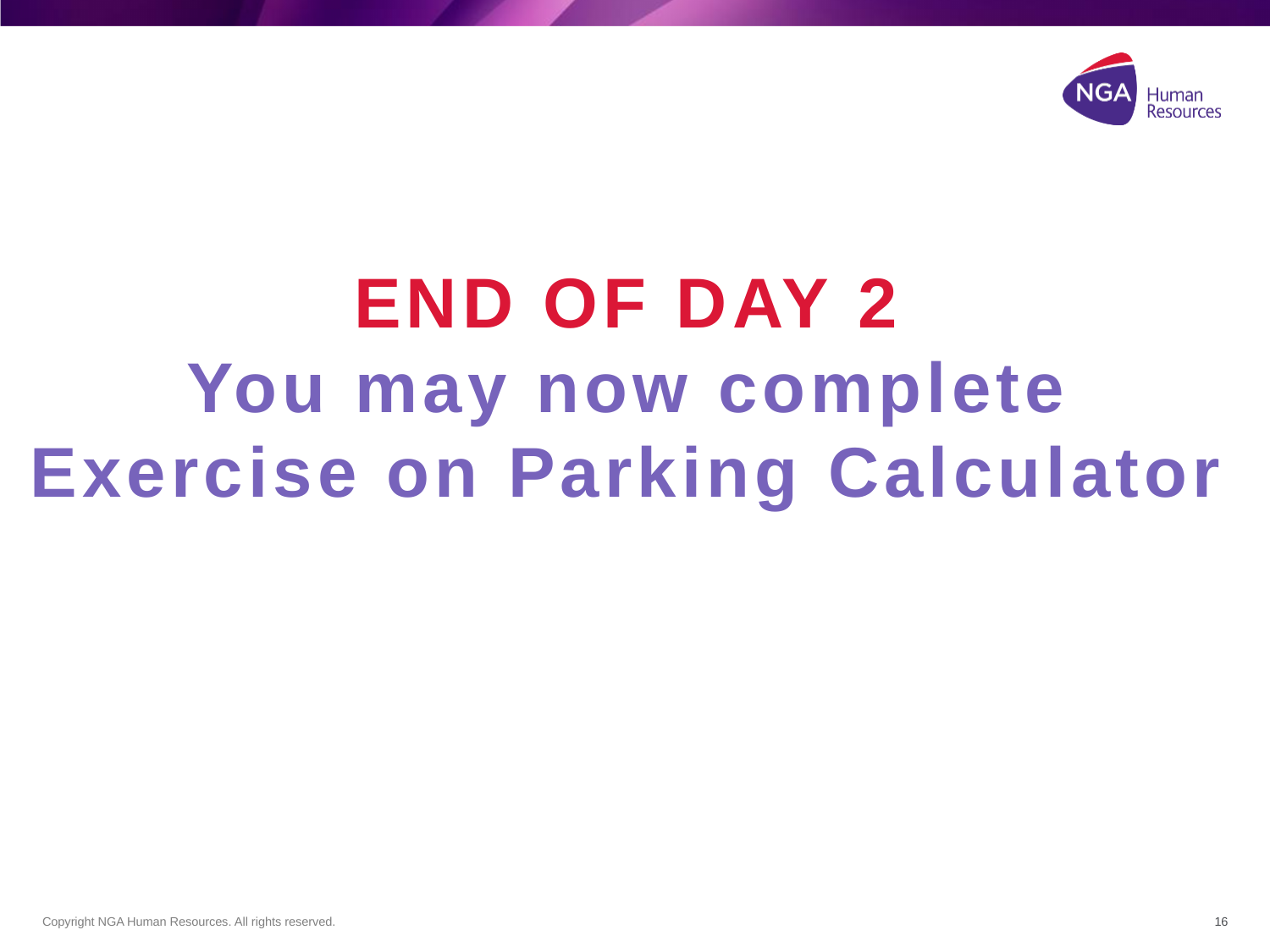

#
END OF DAY 2
You may now complete
Exercise on Parking Calculator
16